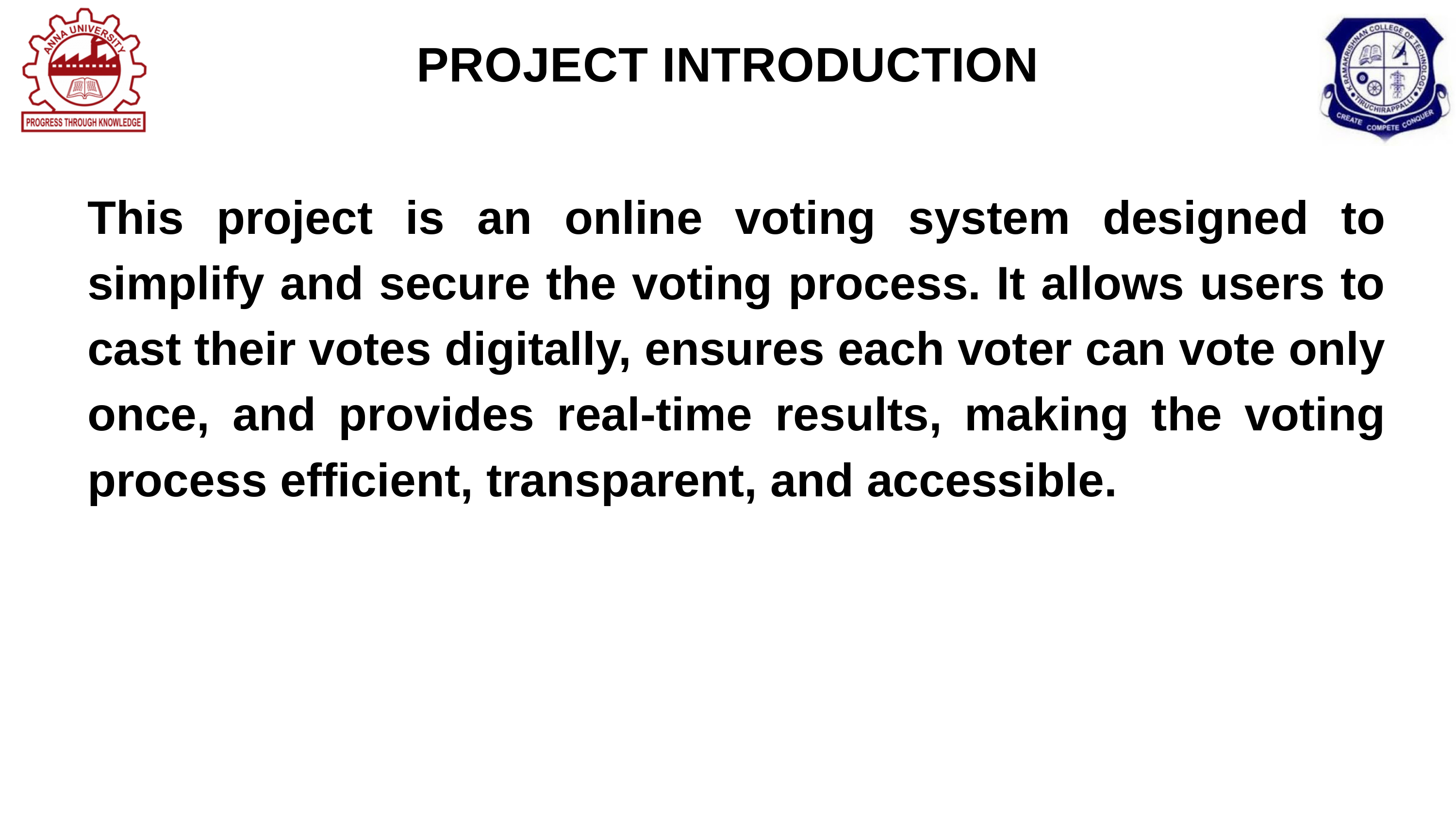

PROJECT INTRODUCTION

This project is an online voting system designed to simplify and secure the voting process. It allows users to cast their votes digitally, ensures each voter can vote only once, and provides real-time results, making the voting process efficient, transparent, and accessible.